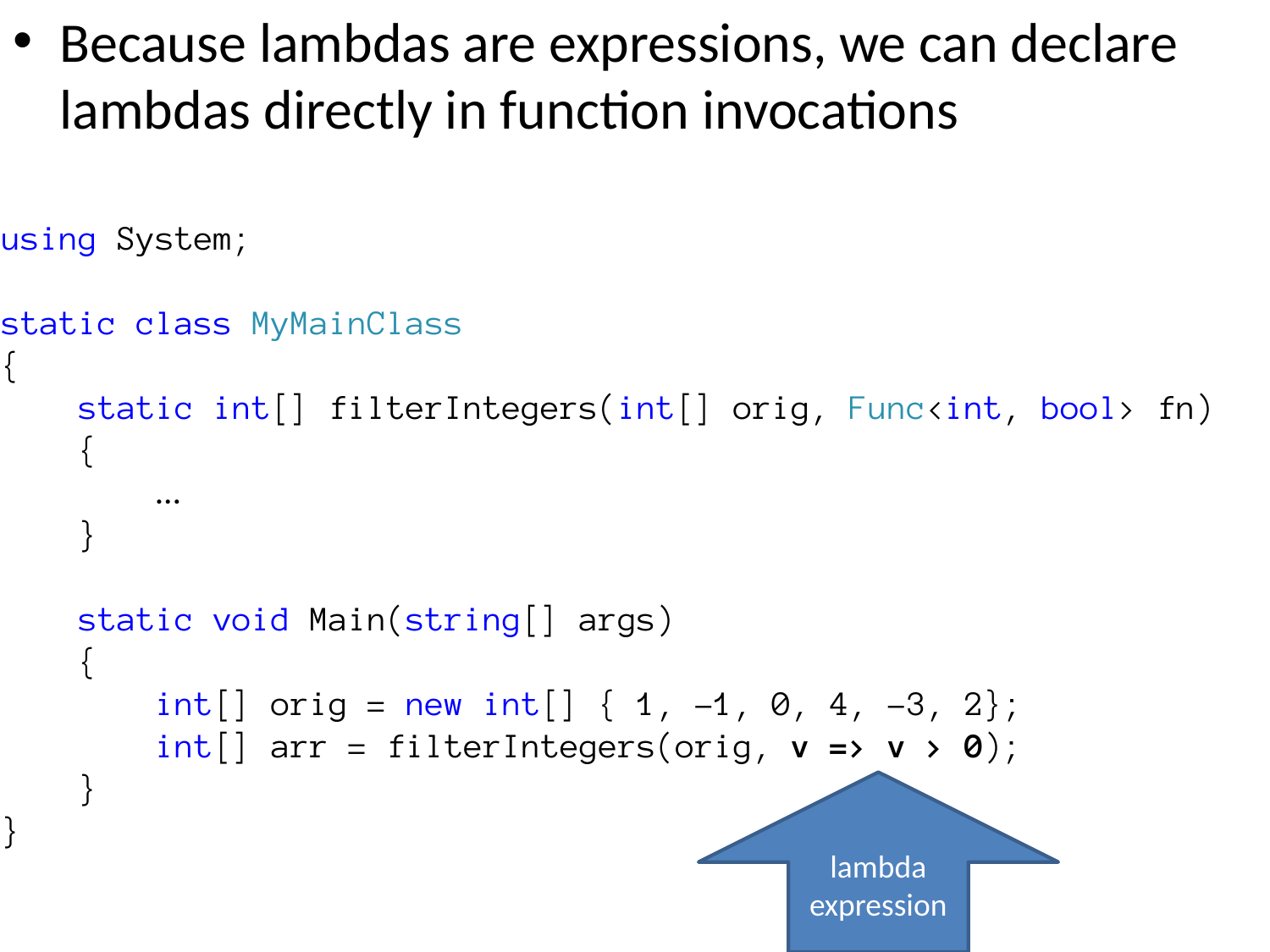

Because lambdas are expressions, we can declare lambdas directly in function invocations
using System;

static class MyMainClass
{
    static int[] filterIntegers(int[] orig, Func<int, bool> fn)
    {
        …
    }

    static void Main(string[] args)
    {
        int[] orig = new int[] { 1, -1, 0, 4, -3, 2};
        int[] arr = filterIntegers(orig, v => v > 0);
    }
}

lambda expression